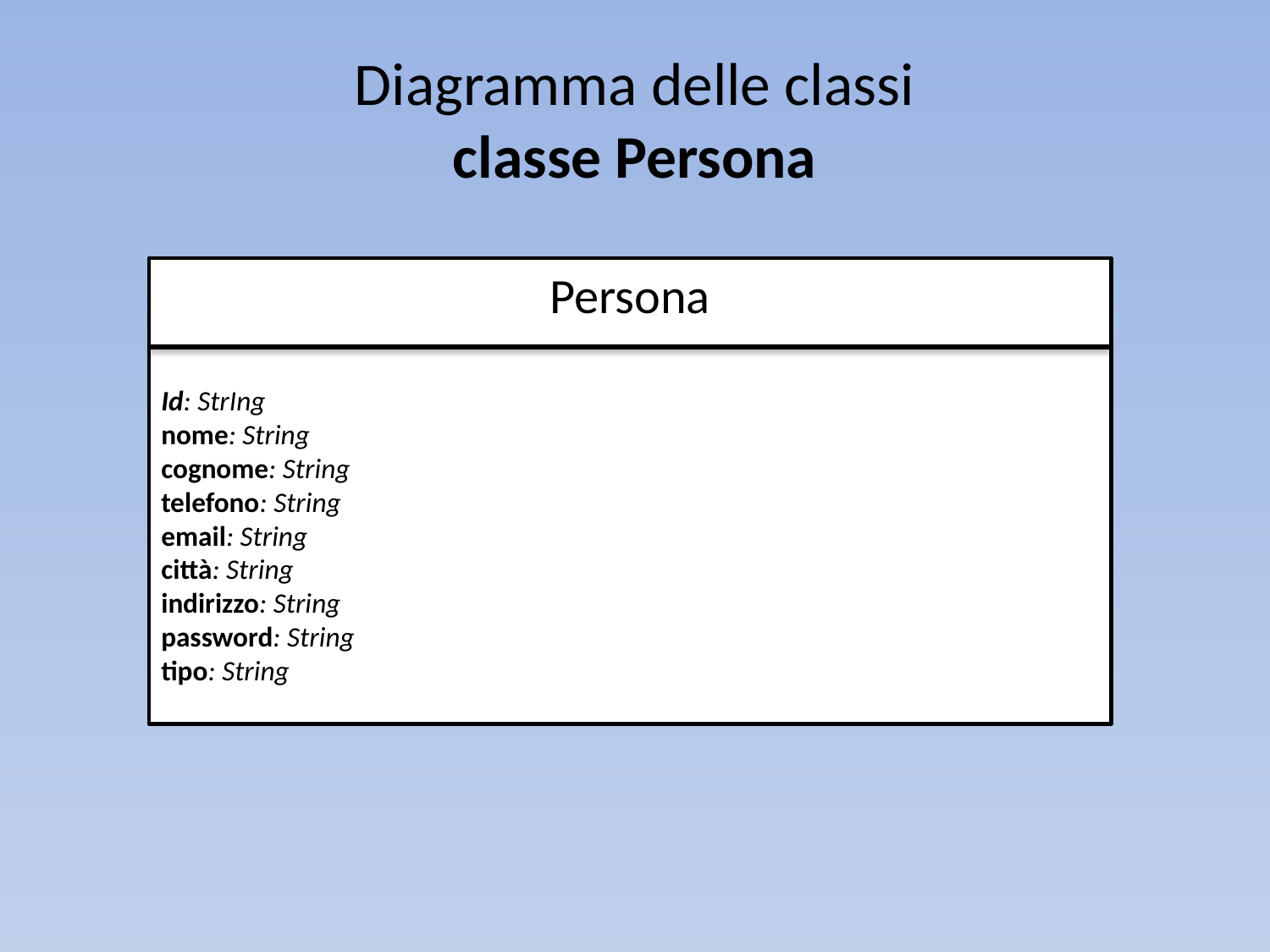

# Diagramma delle classi classe Persona
Persona

Id: StrIng
nome: String
cognome: String
telefono: String
email: String
città: String
indirizzo: String
password: String
tipo: String